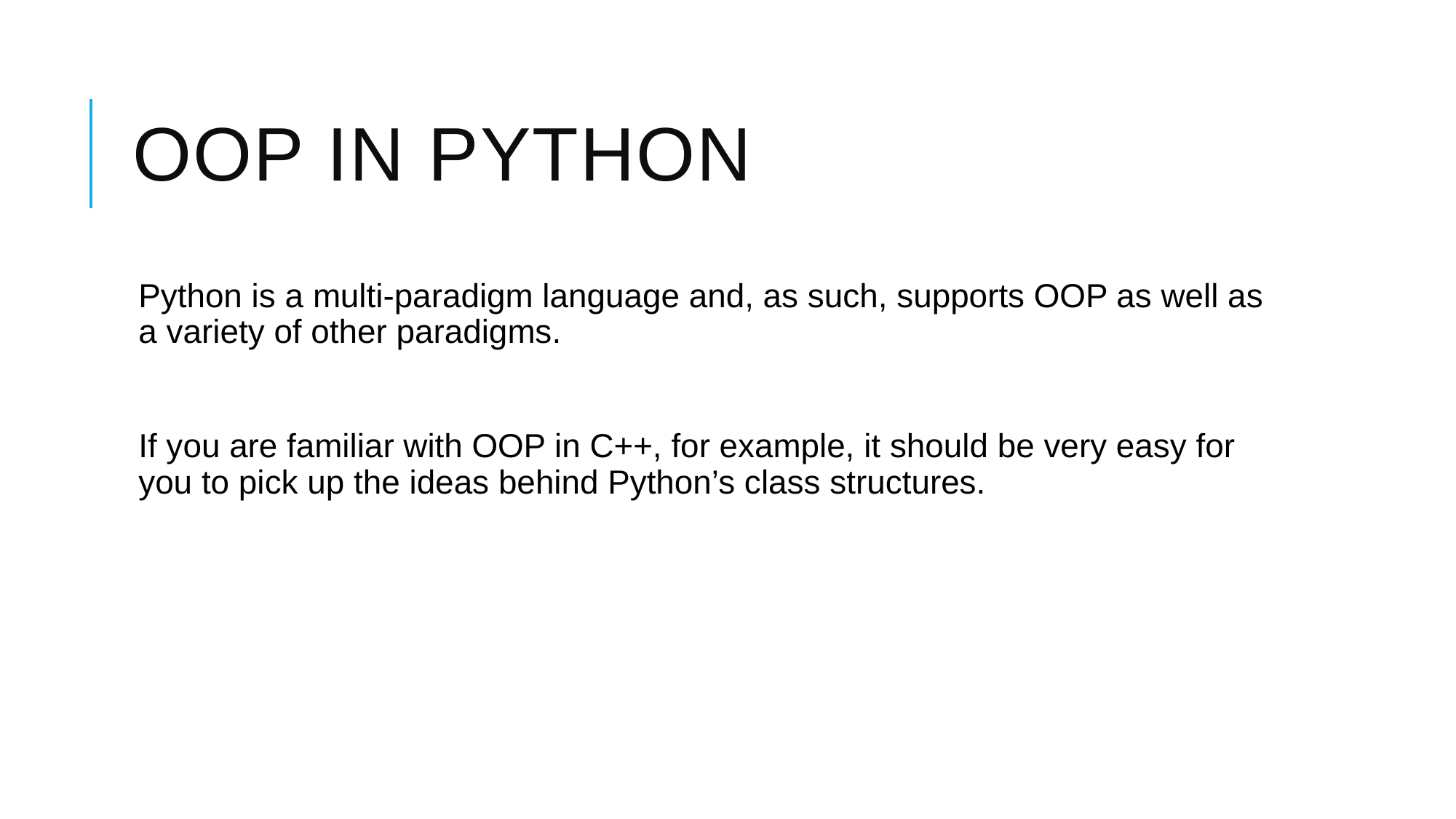

# OOP in Python
Python is a multi-paradigm language and, as such, supports OOP as well as a variety of other paradigms.

If you are familiar with OOP in C++, for example, it should be very easy for you to pick up the ideas behind Python’s class structures.